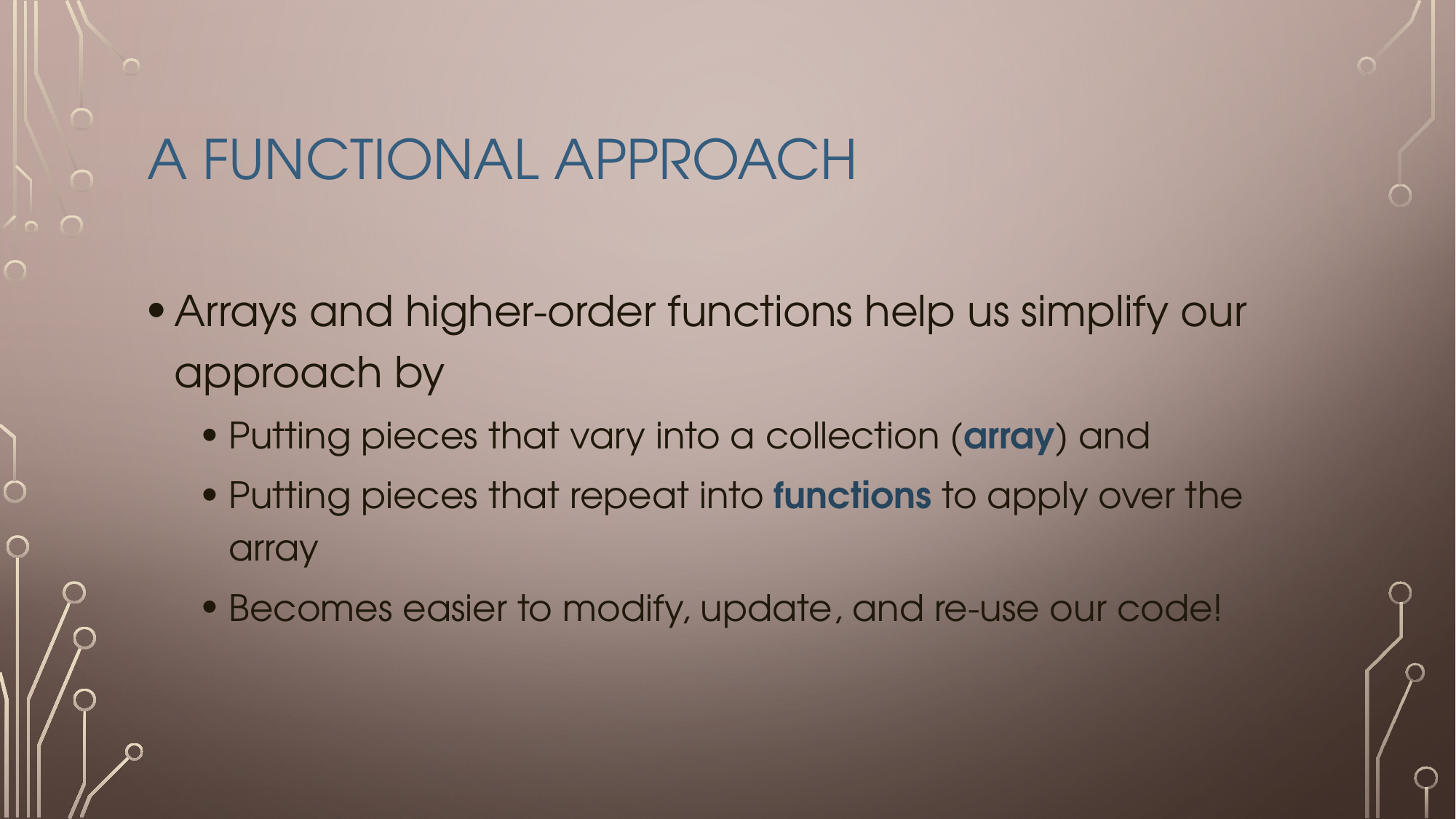

# A functional approach
Arrays and higher-order functions help us simplify our approach by
Putting pieces that vary into a collection (array) and
Putting pieces that repeat into functions to apply over the array
Becomes easier to modify, update, and re-use our code!